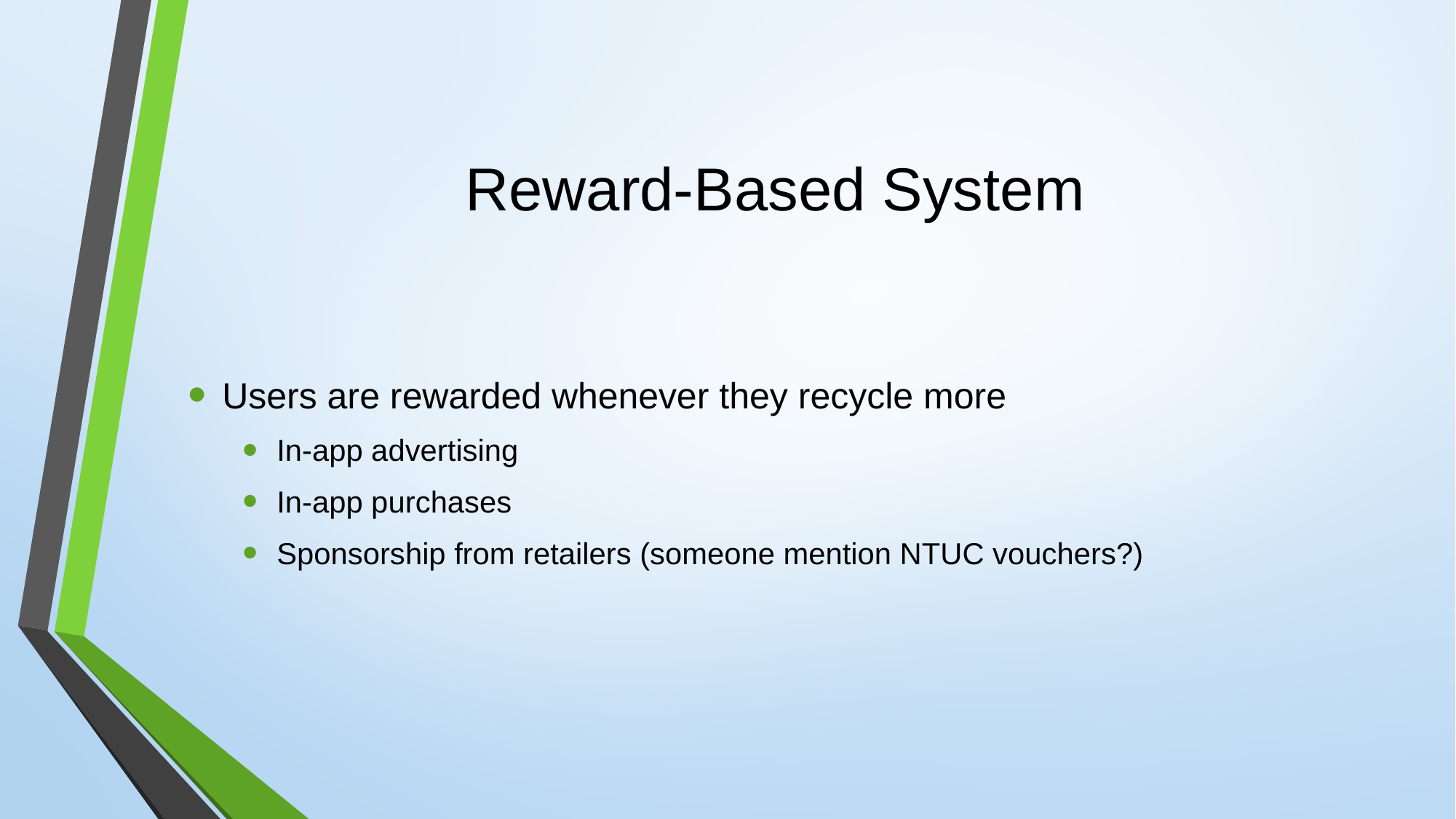

# Reward-Based System
Users are rewarded whenever they recycle more
In-app advertising
In-app purchases
Sponsorship from retailers (someone mention NTUC vouchers?)